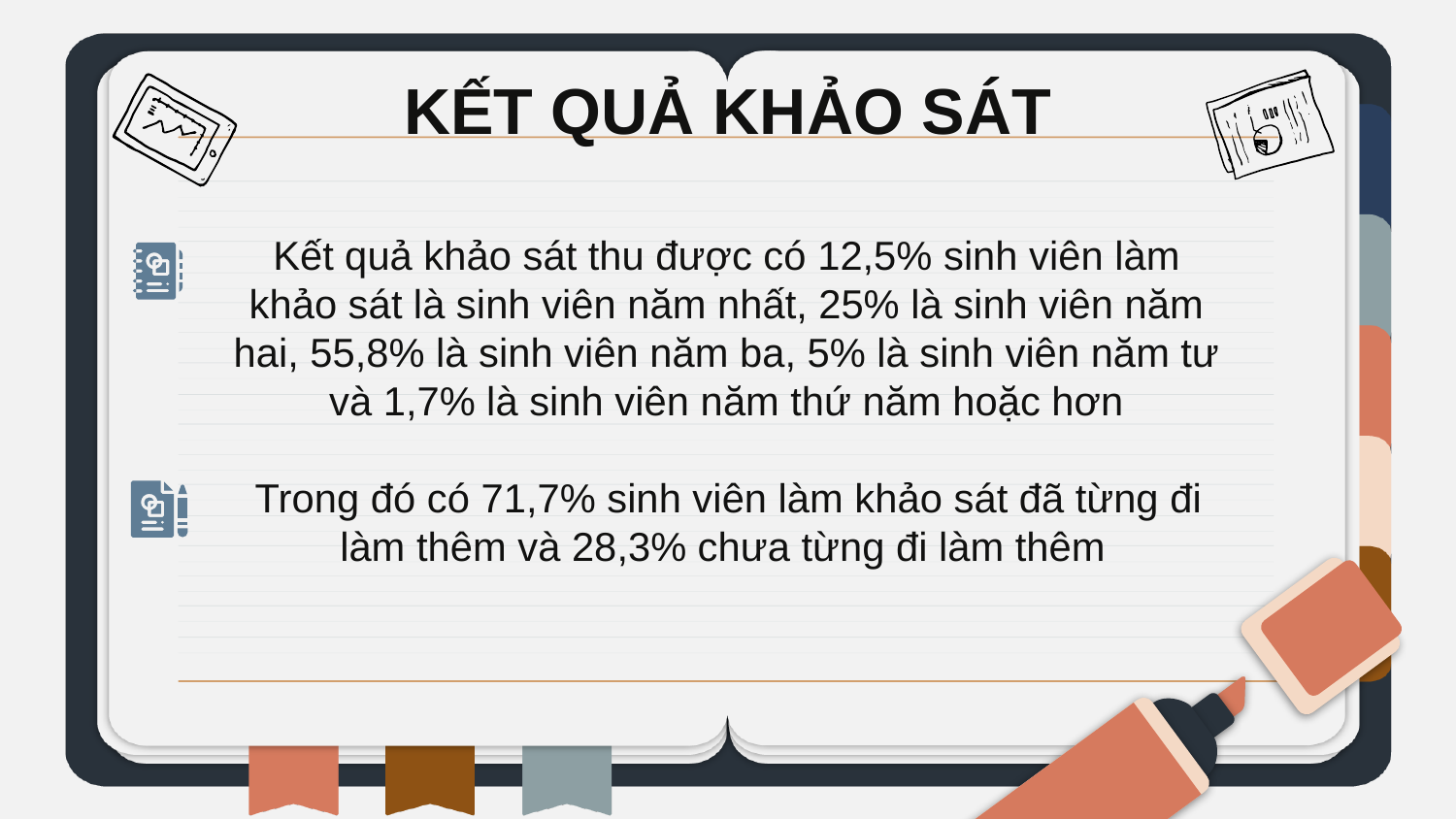

KẾT QUẢ KHẢO SÁT

Kết quả khảo sát thu được có 12,5% sinh viên làm khảo sát là sinh viên năm nhất, 25% là sinh viên năm hai, 55,8% là sinh viên năm ba, 5% là sinh viên năm tư và 1,7% là sinh viên năm thứ năm hoặc hơn

Trong đó có 71,7% sinh viên làm khảo sát đã từng đi làm thêm và 28,3% chưa từng đi làm thêm